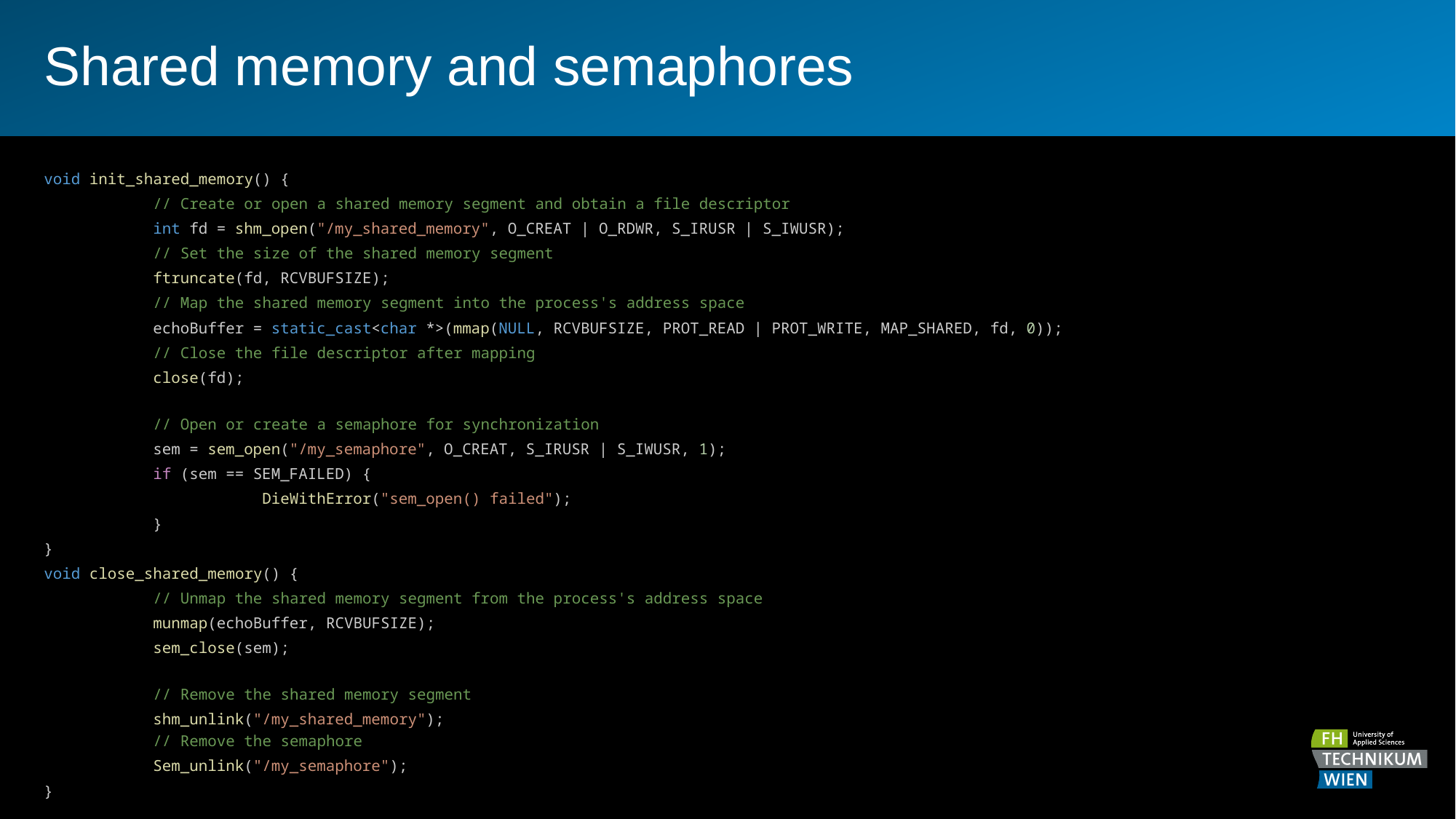

Shared memory and semaphores
void init_shared_memory() {
	// Create or open a shared memory segment and obtain a file descriptor
	int fd = shm_open("/my_shared_memory", O_CREAT | O_RDWR, S_IRUSR | S_IWUSR);
	// Set the size of the shared memory segment
	ftruncate(fd, RCVBUFSIZE);
	// Map the shared memory segment into the process's address space
	echoBuffer = static_cast<char *>(mmap(NULL, RCVBUFSIZE, PROT_READ | PROT_WRITE, MAP_SHARED, fd, 0));
	// Close the file descriptor after mapping
	close(fd);
	// Open or create a semaphore for synchronization
	sem = sem_open("/my_semaphore", O_CREAT, S_IRUSR | S_IWUSR, 1);
	if (sem == SEM_FAILED) {
		DieWithError("sem_open() failed");
	}
}
void close_shared_memory() {
	// Unmap the shared memory segment from the process's address space
	munmap(echoBuffer, RCVBUFSIZE);
	sem_close(sem);
	// Remove the shared memory segment
	shm_unlink("/my_shared_memory");
	// Remove the semaphore
	Sem_unlink("/my_semaphore");
}